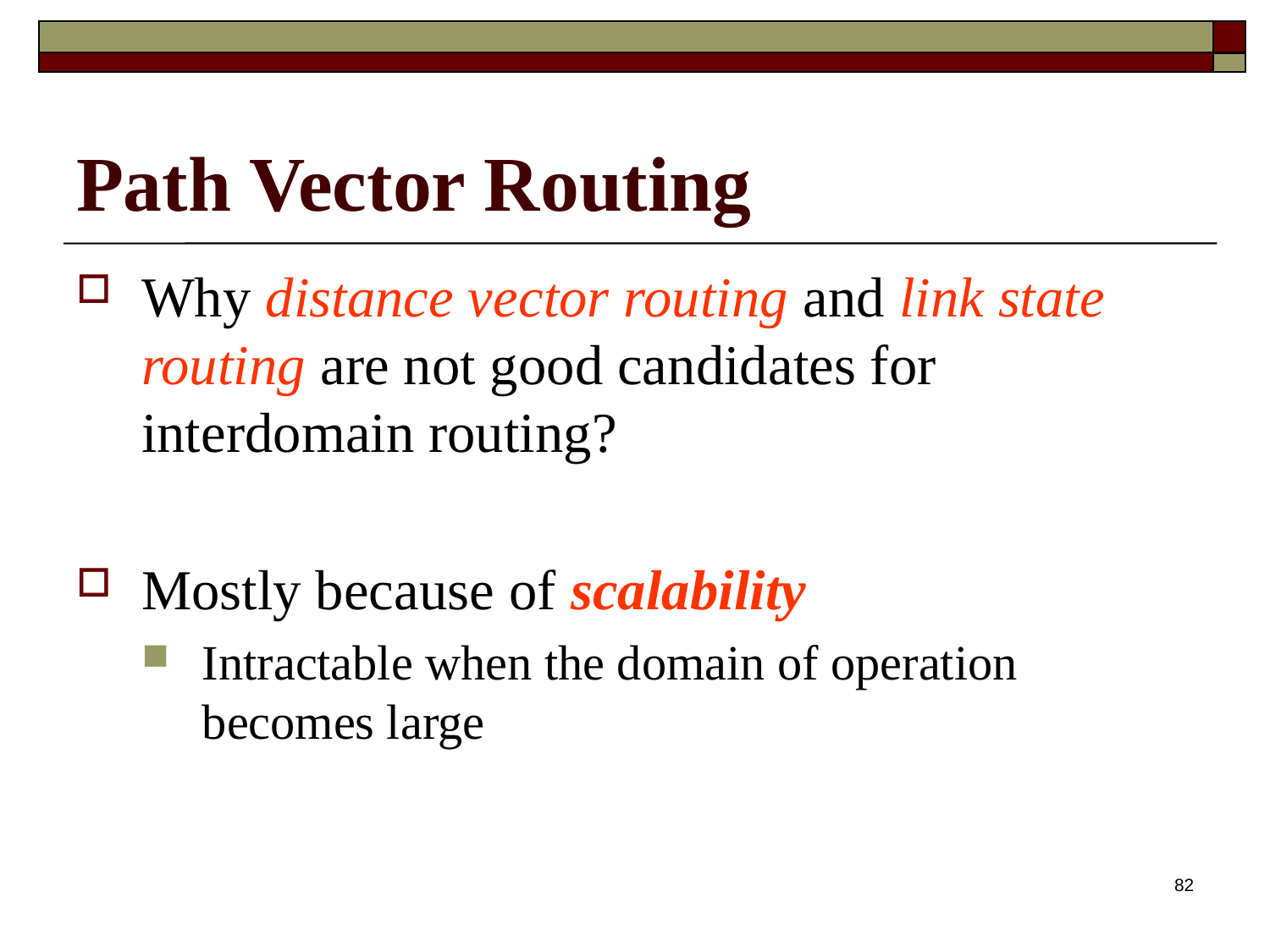

# Path Vector Routing
Why distance vector routing and link state routing are not good candidates for interdomain routing?

Mostly because of scalability
Intractable when the domain of operation becomes large
82